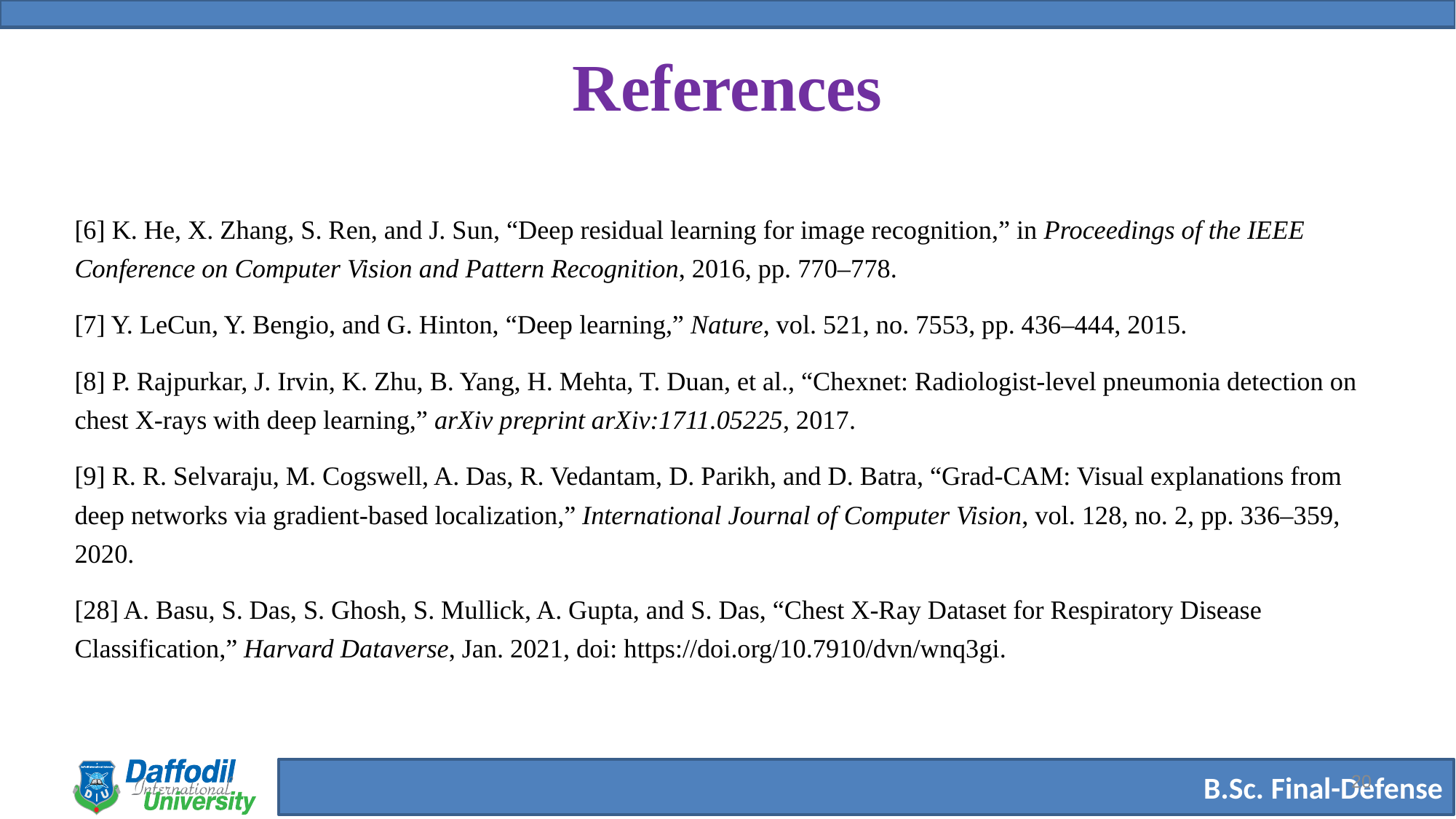

# References
[6] K. He, X. Zhang, S. Ren, and J. Sun, “Deep residual learning for image recognition,” in Proceedings of the IEEE Conference on Computer Vision and Pattern Recognition, 2016, pp. 770–778.
[7] Y. LeCun, Y. Bengio, and G. Hinton, “Deep learning,” Nature, vol. 521, no. 7553, pp. 436–444, 2015.
[8] P. Rajpurkar, J. Irvin, K. Zhu, B. Yang, H. Mehta, T. Duan, et al., “Chexnet: Radiologist-level pneumonia detection on chest X-rays with deep learning,” arXiv preprint arXiv:1711.05225, 2017.
[9] R. R. Selvaraju, M. Cogswell, A. Das, R. Vedantam, D. Parikh, and D. Batra, “Grad-CAM: Visual explanations from deep networks via gradient-based localization,” International Journal of Computer Vision, vol. 128, no. 2, pp. 336–359, 2020.
[28] A. Basu, S. Das, S. Ghosh, S. Mullick, A. Gupta, and S. Das, “Chest X-Ray Dataset for Respiratory Disease Classification,” Harvard Dataverse, Jan. 2021, doi: https://doi.org/10.7910/dvn/wnq3gi.

20